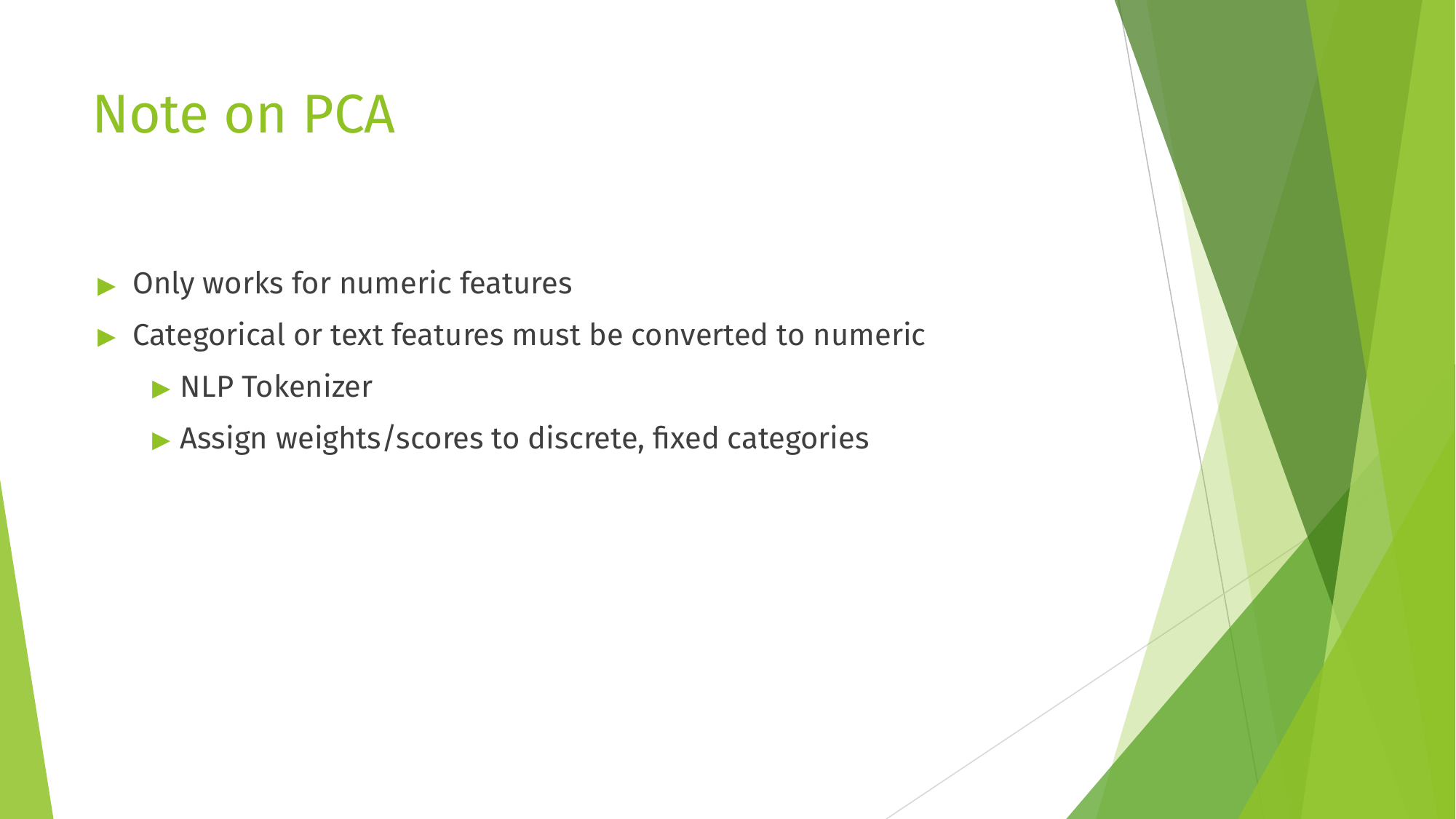

# Note on PCA
Only works for numeric features
Categorical or text features must be converted to numeric
NLP Tokenizer
Assign weights/scores to discrete, fixed categories